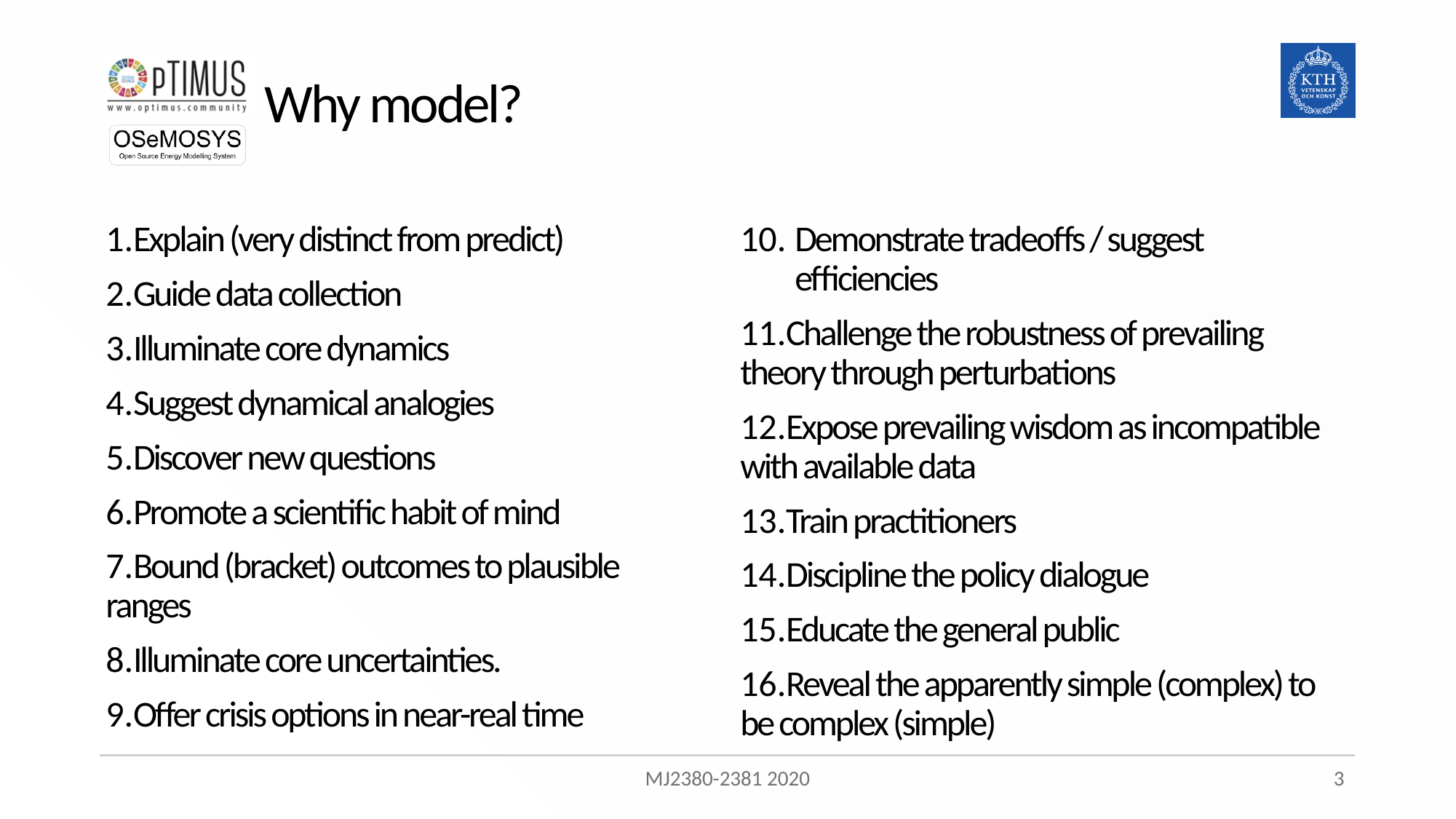

# Why model?
Explain (very distinct from predict)
Guide data collection
Illuminate core dynamics
Suggest dynamical analogies
Discover new questions
Promote a scientific habit of mind
Bound (bracket) outcomes to plausible ranges
Illuminate core uncertainties.
Offer crisis options in near-real time

Demonstrate tradeoffs / suggest efficiencies
Challenge the robustness of prevailing theory through perturbations
Expose prevailing wisdom as incompatible with available data
Train practitioners
Discipline the policy dialogue
Educate the general public
Reveal the apparently simple (complex) to be complex (simple)

MJ2380-2381 2020
3